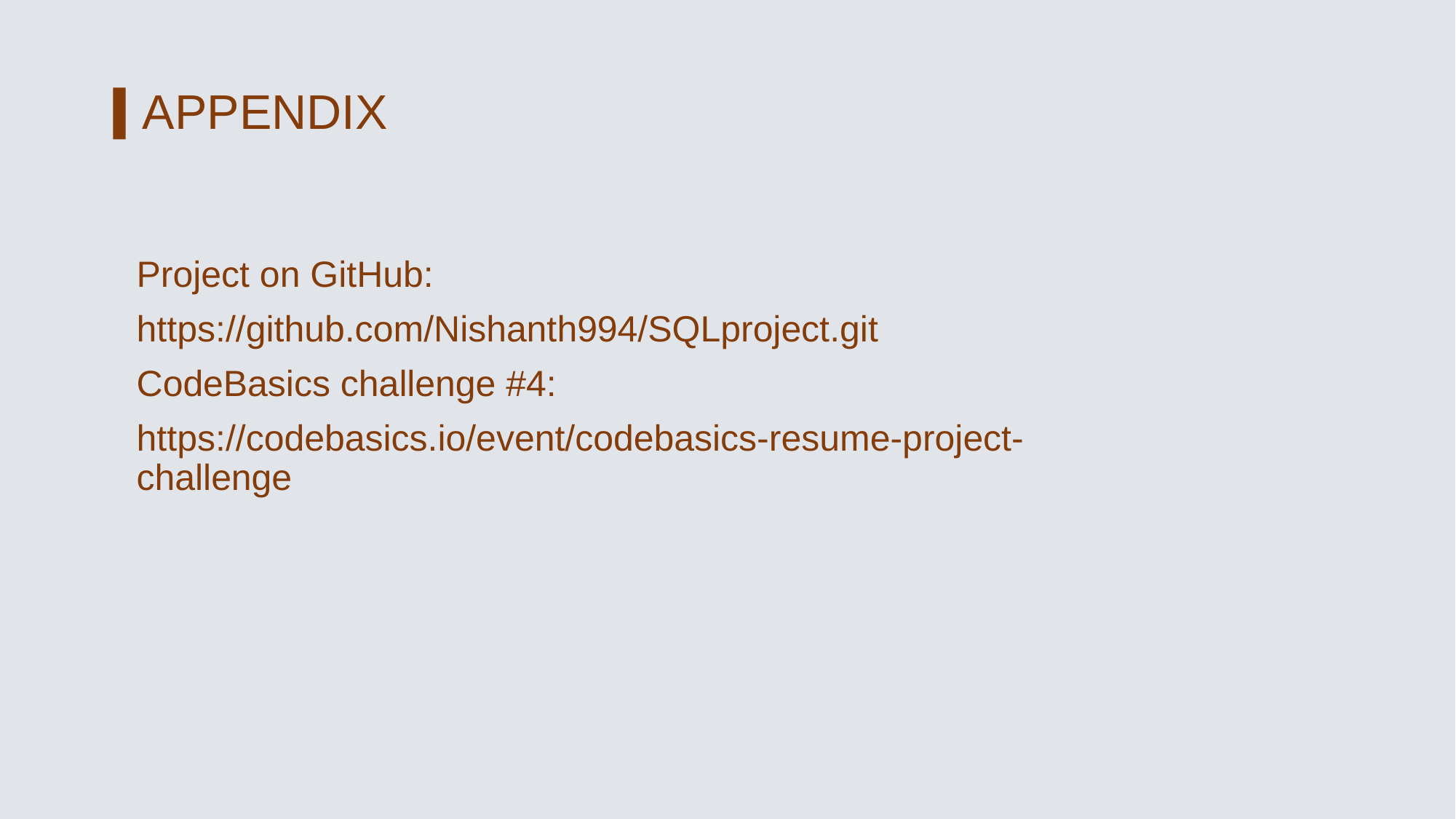

APPENDIX

Project on GitHub:
https://github.com/Nishanth994/SQLproject.git
CodeBasics challenge #4:
https://codebasics.io/event/codebasics-resume-project-challenge